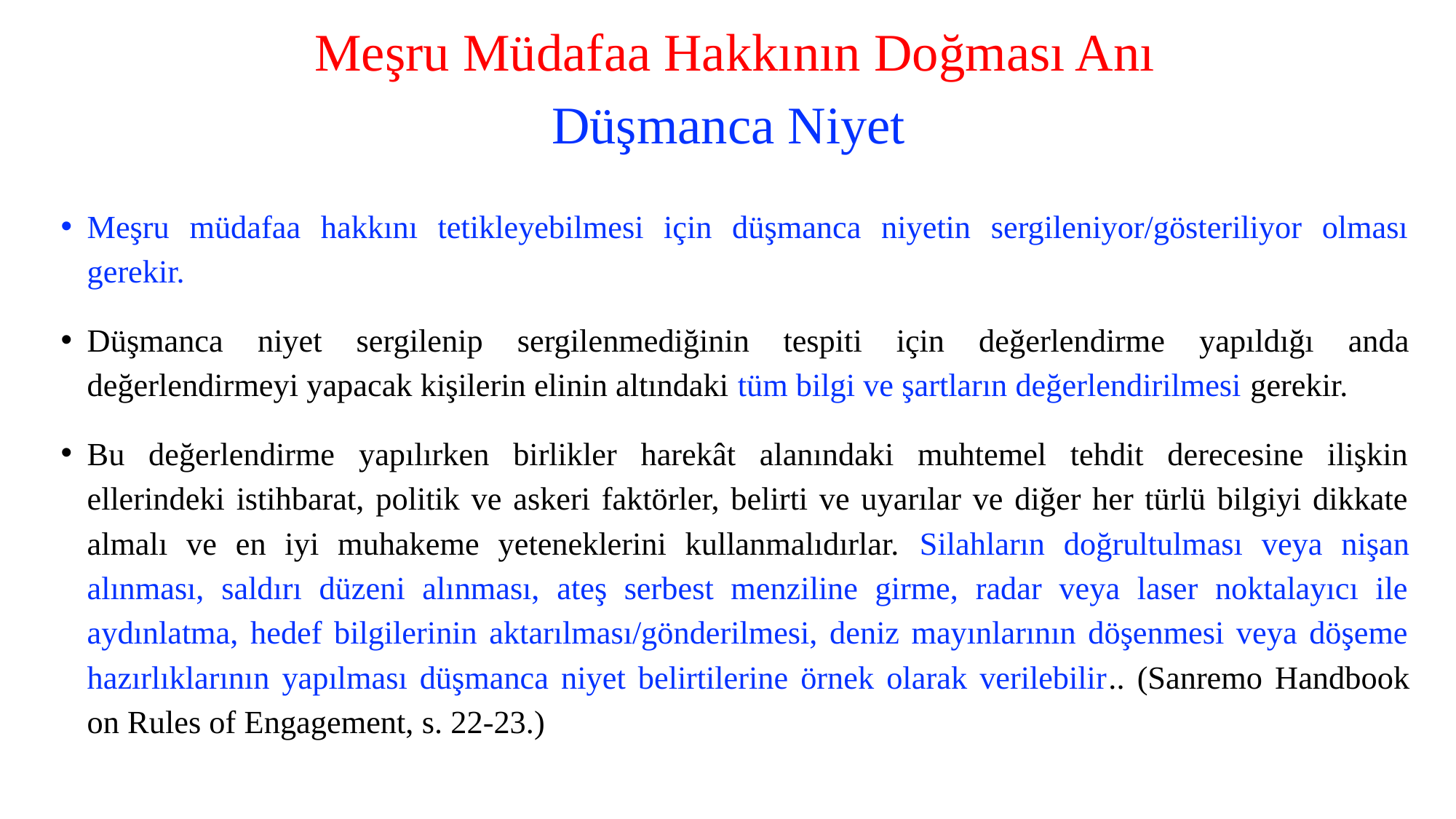

# Meşru Müdafaa Hakkının Doğması Anı Düşmanca Niyet
Meşru müdafaa hakkını tetikleyebilmesi için düşmanca niyetin sergileniyor/gösteriliyor olması gerekir.
Düşmanca niyet sergilenip sergilenmediğinin tespiti için değerlendirme yapıldığı anda değerlendirmeyi yapacak kişilerin elinin altındaki tüm bilgi ve şartların değerlendirilmesi gerekir.
Bu değerlendirme yapılırken birlikler harekât alanındaki muhtemel tehdit derecesine ilişkin ellerindeki istihbarat, politik ve askeri faktörler, belirti ve uyarılar ve diğer her türlü bilgiyi dikkate almalı ve en iyi muhakeme yeteneklerini kullanmalıdırlar. Silahların doğrultulması veya nişan alınması, saldırı düzeni alınması, ateş serbest menziline girme, radar veya laser noktalayıcı ile aydınlatma, hedef bilgilerinin aktarılması/gönderilmesi, deniz mayınlarının döşenmesi veya döşeme hazırlıklarının yapılması düşmanca niyet belirtilerine örnek olarak verilebilir.. (Sanremo Handbook on Rules of Engagement, s. 22-23.)